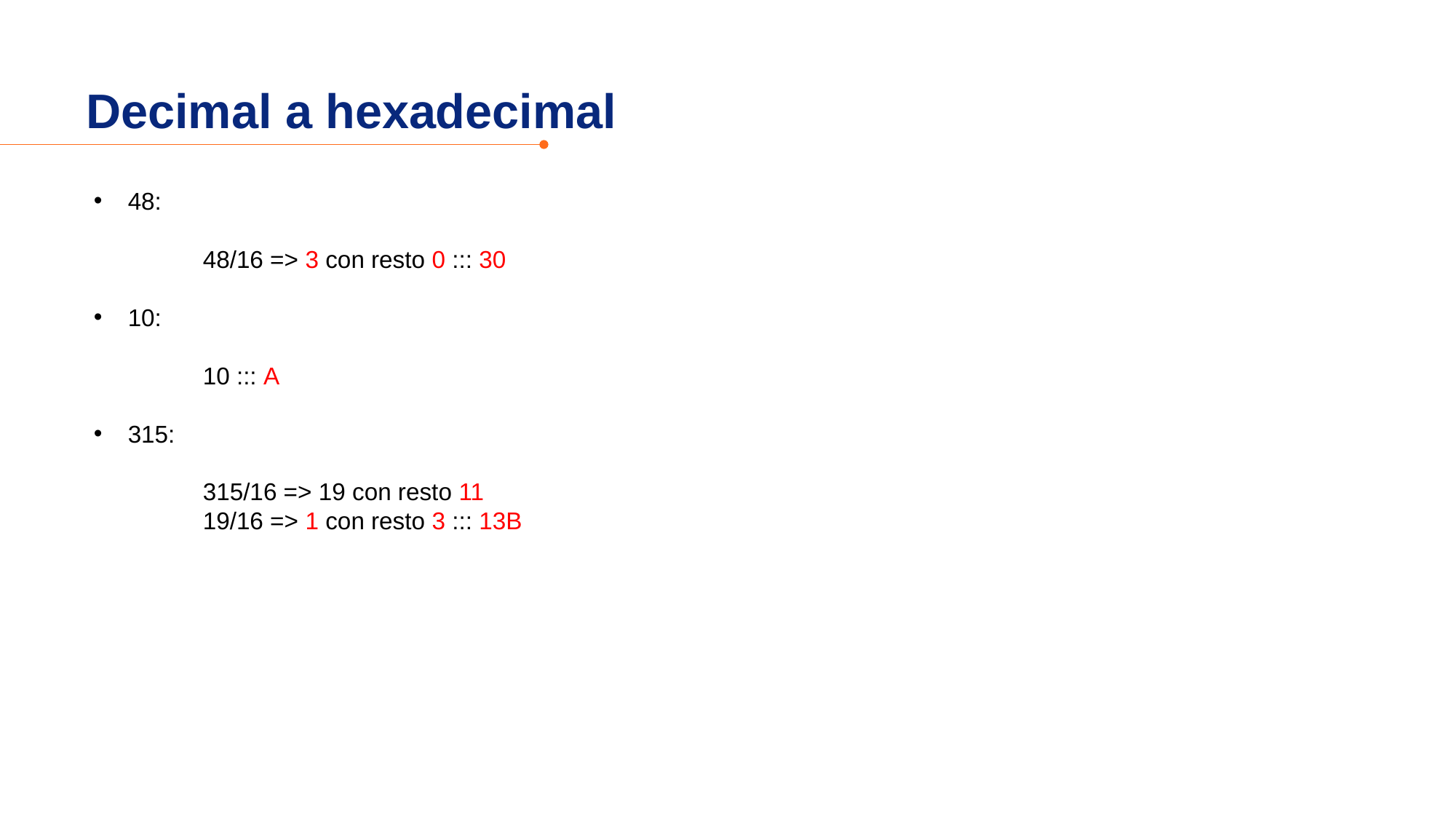

Decimal a hexadecimal
48:

	48/16 => 3 con resto 0 ::: 30

10:

	10 ::: A

315:

	315/16 => 19 con resto 11
	19/16 => 1 con resto 3 ::: 13B